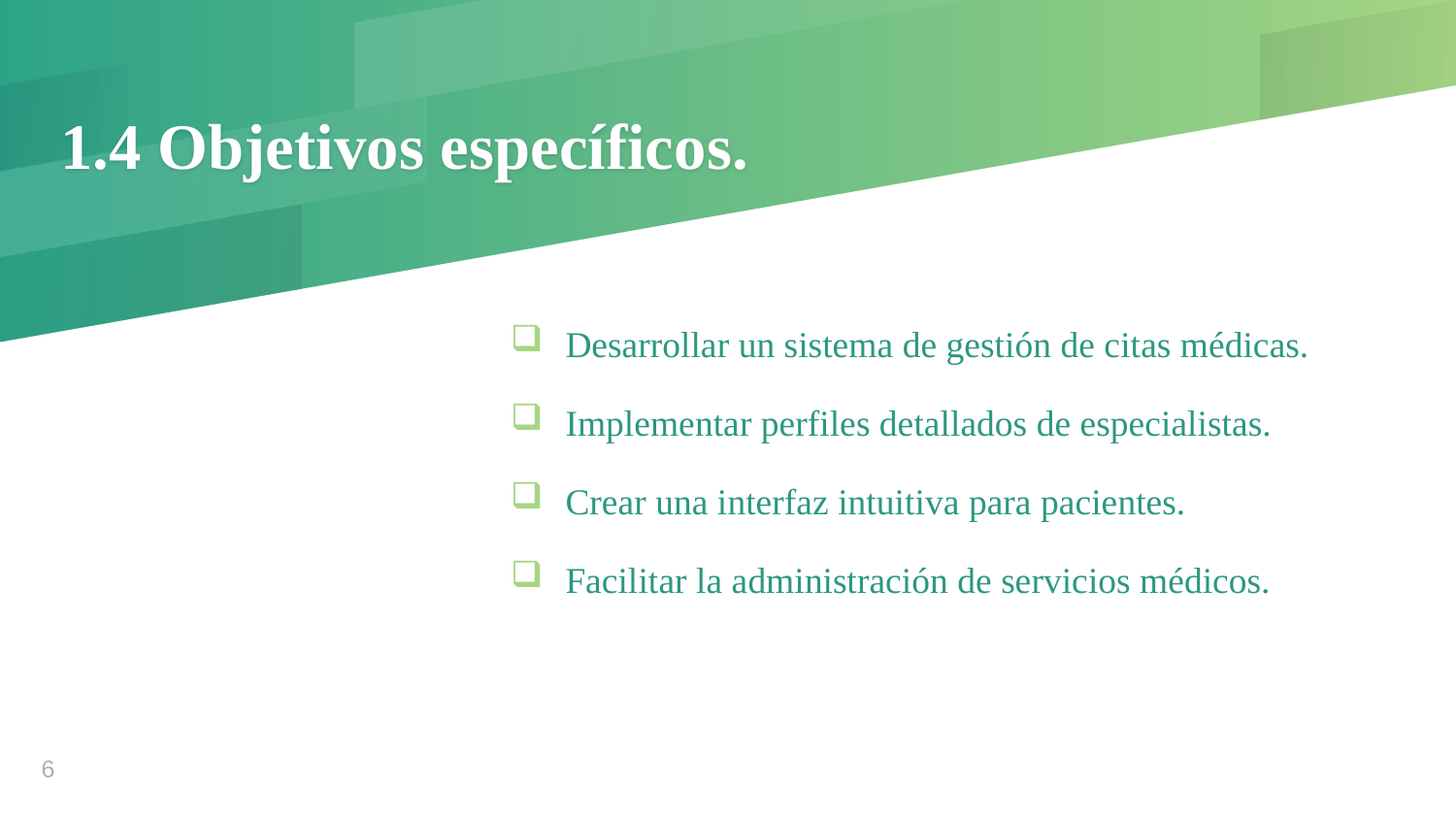

# 1.4 Objetivos específicos.
Desarrollar un sistema de gestión de citas médicas.
Implementar perfiles detallados de especialistas.
Crear una interfaz intuitiva para pacientes.
Facilitar la administración de servicios médicos.
6